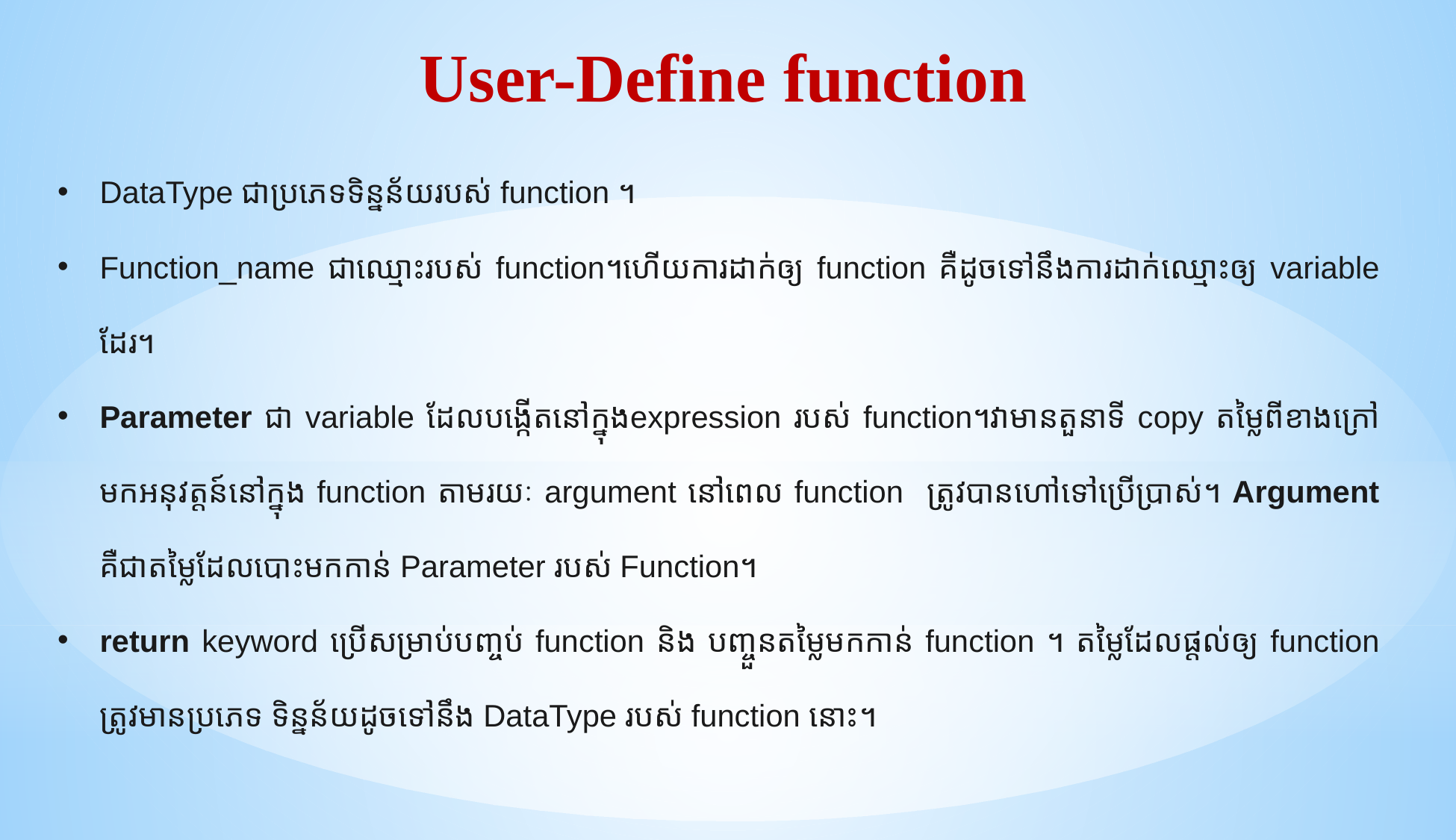

User-Define function
DataType ជាប្រភេទទិន្នន័យរបស់ function ។
Function_name ជាឈ្មោះរបស់ function។ហើយការដាក់ឲ្យ function គឺដូចទៅនឹងការដាក់ឈ្មោះឲ្យ variable ដែរ។
Parameter ជា variable ដែលបង្កើតនៅក្នុងexpression របស់​ function។វាមានតួនាទី copy តម្លៃពីខាងក្រៅមកអនុវត្តន៍នៅក្នុង​ function តាមរយៈ​ argument នៅពេល​ function  ត្រូវបានហៅទៅប្រើប្រាស់។ Argument គឺជាតម្លៃដែលបោះមកកាន់ Parameter របស់ Function។
return keyword ប្រើសម្រាប់បញ្ចប់ function និង បញ្ចួនតម្លៃមកកាន់ function ។ តម្លៃដែលផ្តល់ឲ្យ function ត្រូវមានប្រភេទ ទិន្នន័យដូចទៅនឹង DataType របស់​ function នោះ។